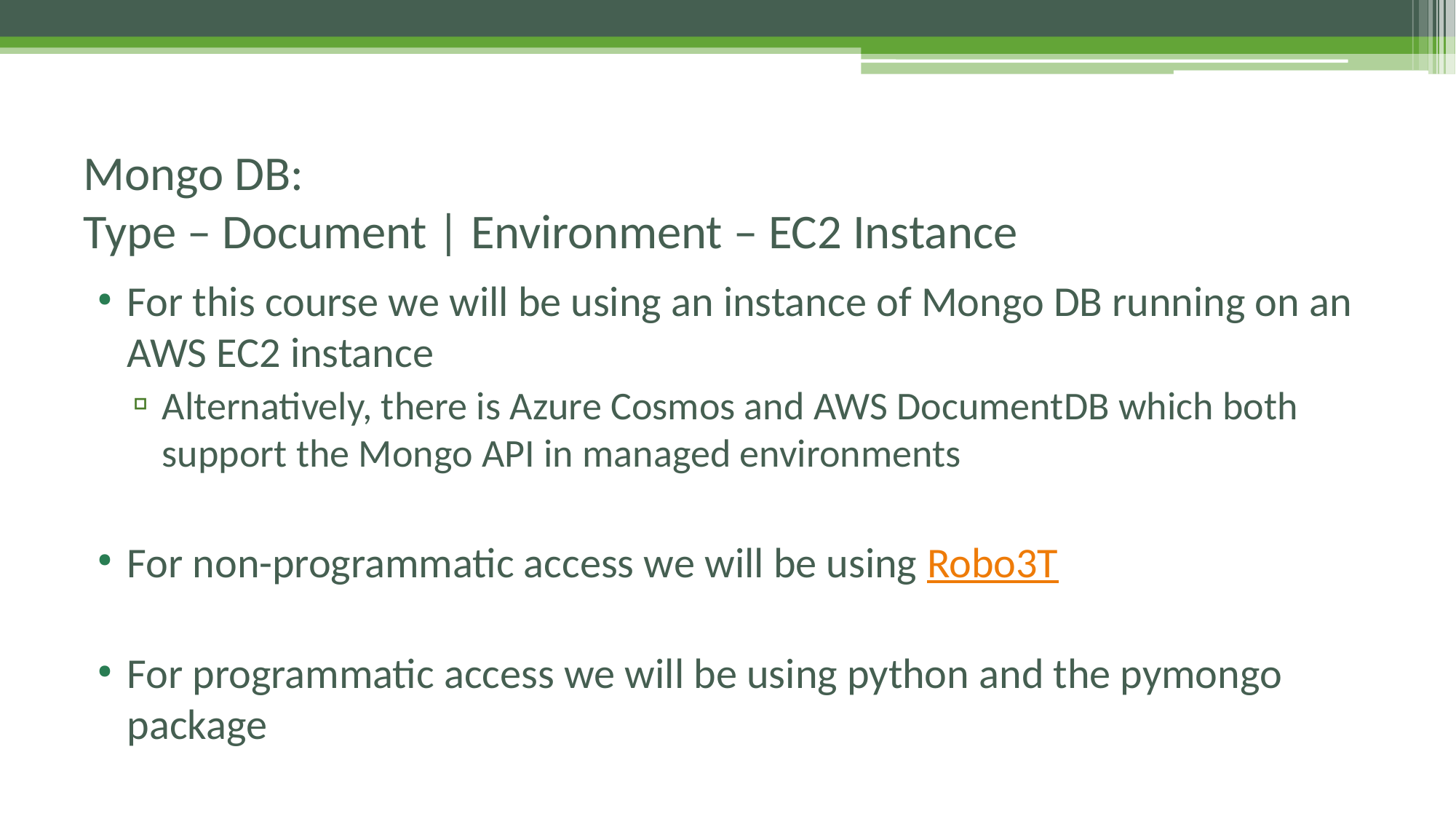

# Mongo DB: Type – Document | Environment – EC2 Instance
For this course we will be using an instance of Mongo DB running on an AWS EC2 instance
Alternatively, there is Azure Cosmos and AWS DocumentDB which both support the Mongo API in managed environments

For non-programmatic access we will be using Robo3T

For programmatic access we will be using python and the pymongo package